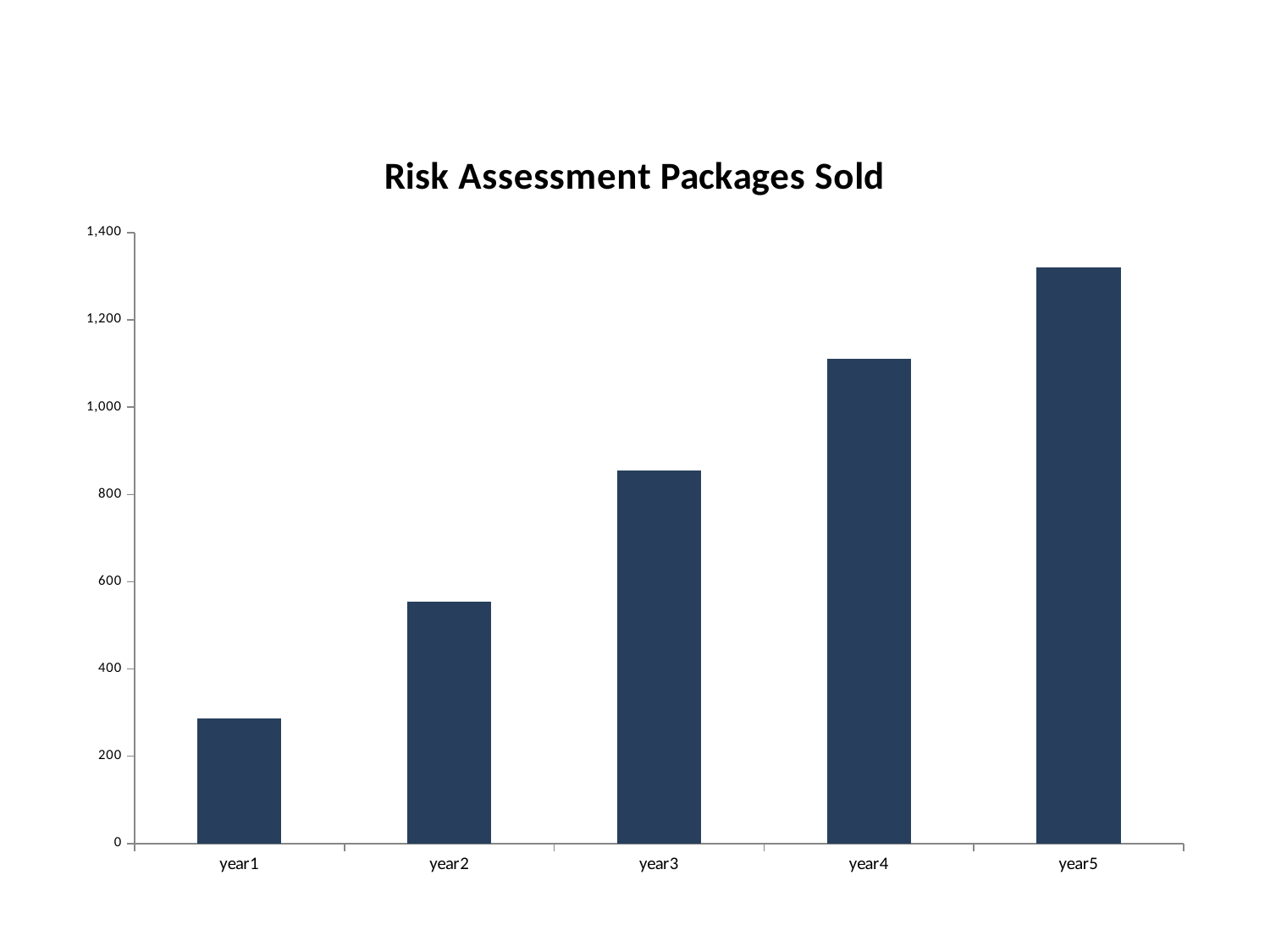

### Chart: Risk Assessment Packages Sold

| Category | Risk packages |
|---|---|
| year1 | 287.0 |
| year2 | 554.0 |
| year3 | 854.0 |
| year4 | 1110.0 |
| year5 | 1320.0 |